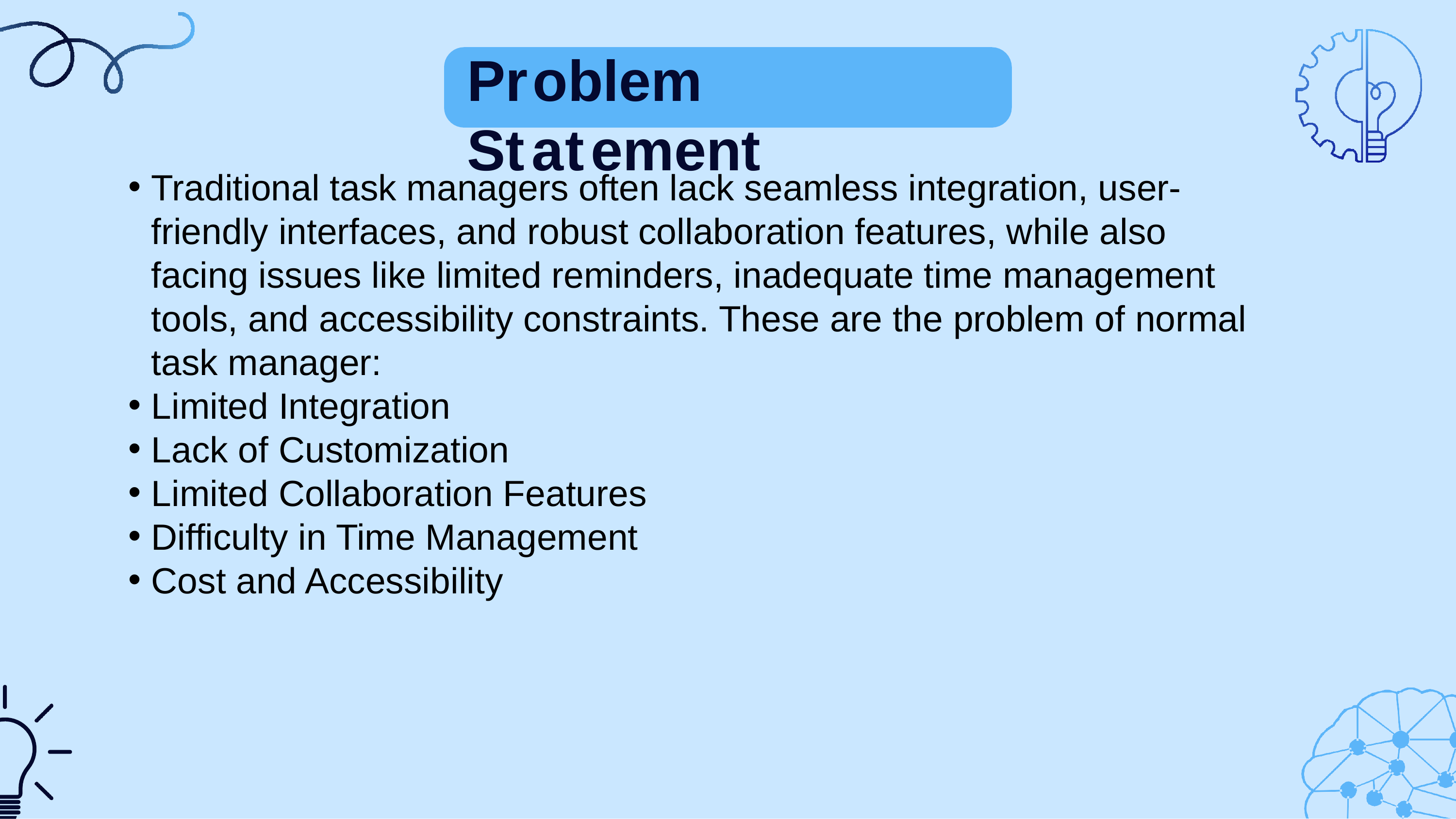

# Problem Statement

Traditional task managers often lack seamless integration, user-friendly interfaces, and robust collaboration features, while also facing issues like limited reminders, inadequate time management tools, and accessibility constraints. These are the problem of normal task manager:
Limited Integration
Lack of Customization
Limited Collaboration Features
Difficulty in Time Management
Cost and Accessibility